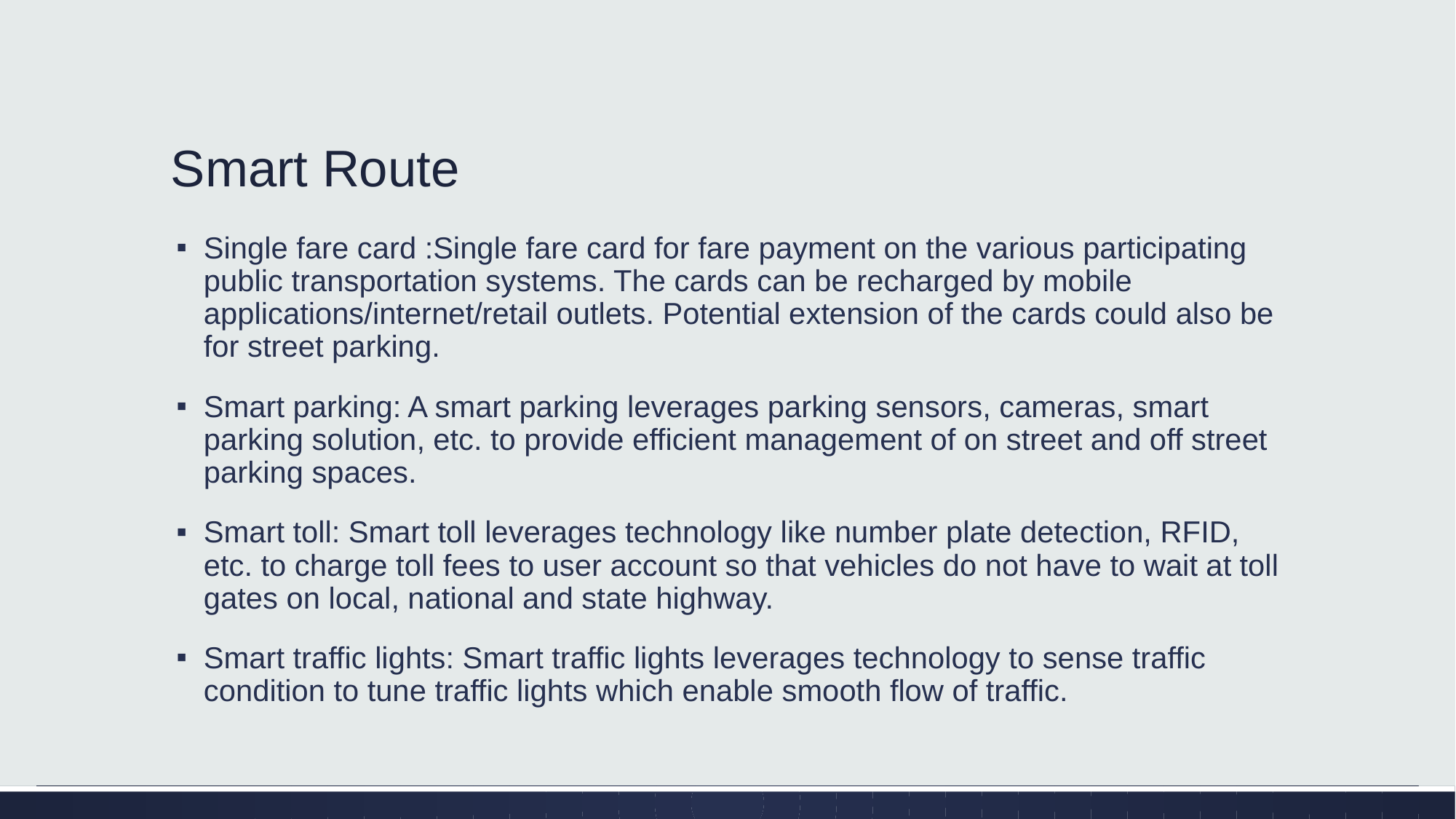

# Smart Route
Single fare card :Single fare card for fare payment on the various participating public transportation systems. The cards can be recharged by mobile applications/internet/retail outlets. Potential extension of the cards could also be for street parking.
Smart parking: A smart parking leverages parking sensors, cameras, smart parking solution, etc. to provide efficient management of on street and off street parking spaces.
Smart toll: Smart toll leverages technology like number plate detection, RFID, etc. to charge toll fees to user account so that vehicles do not have to wait at toll gates on local, national and state highway.
Smart traffic lights: Smart traffic lights leverages technology to sense traffic condition to tune traffic lights which enable smooth flow of traffic.